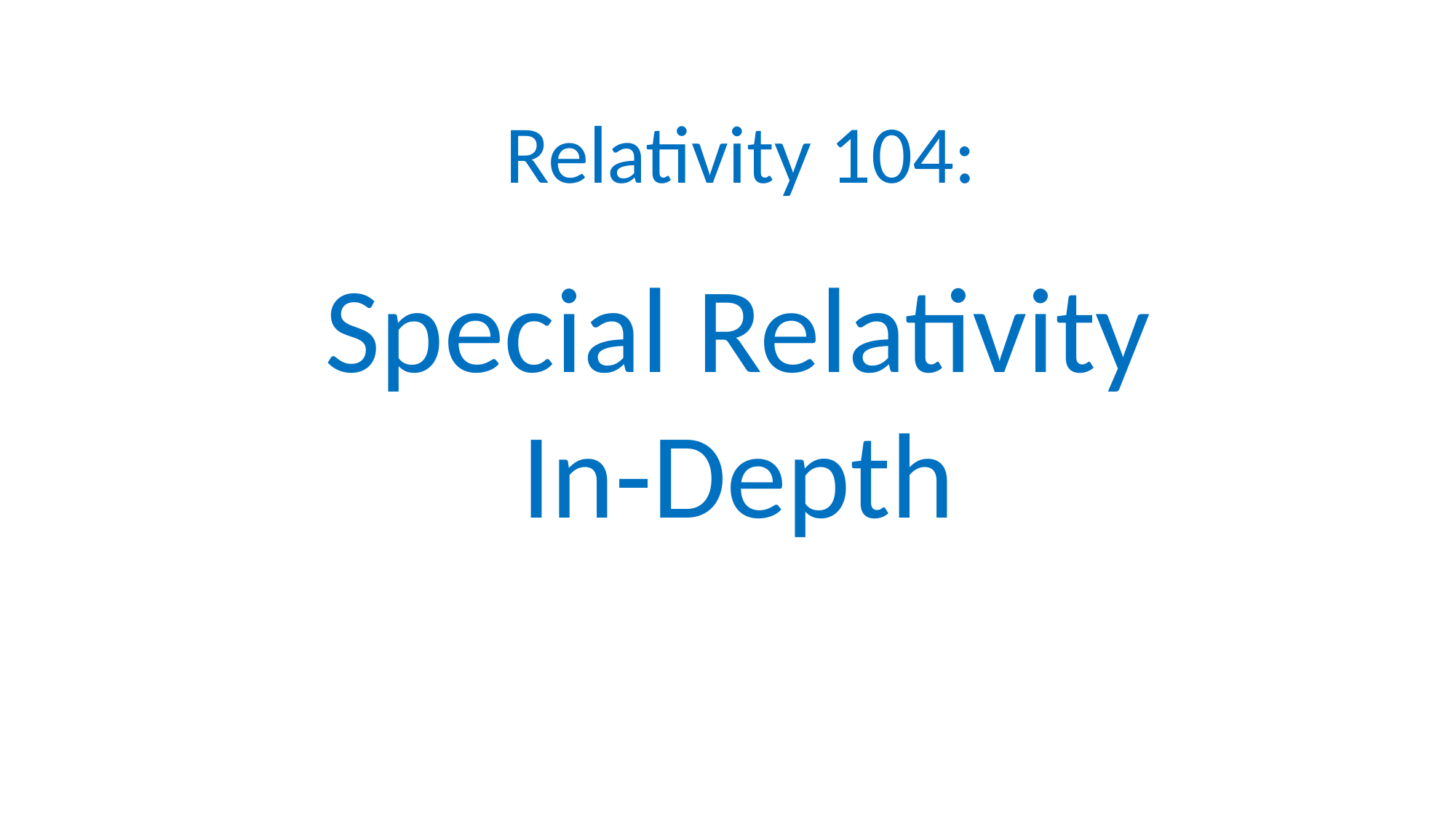

# Relativity 104:
Special Relativity
In-Depth

(Check Description for Errors)